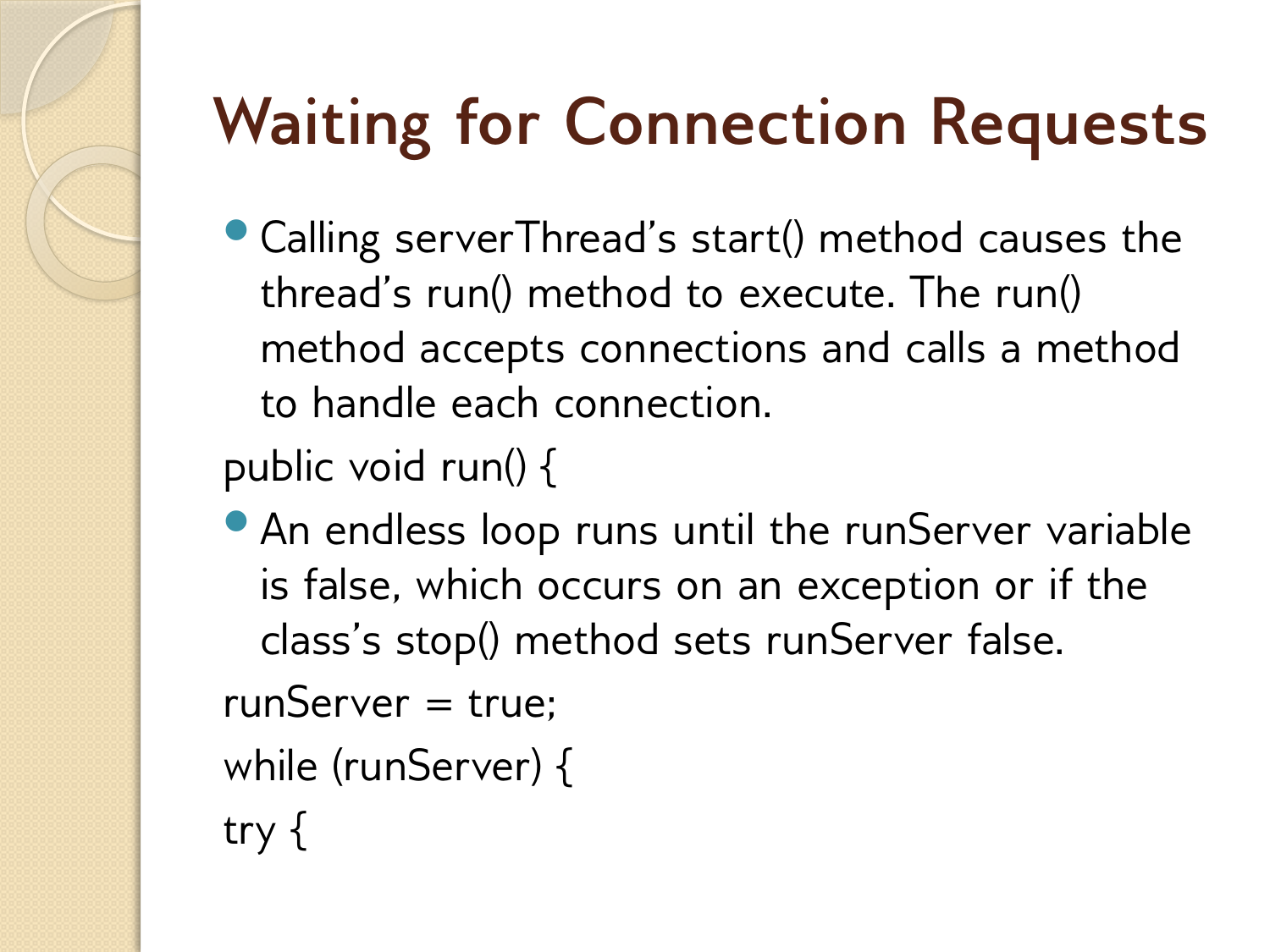

# Waiting for Connection Requests
Calling serverThread’s start() method causes the thread’s run() method to execute. The run() method accepts connections and calls a method to handle each connection.
public void run() {
An endless loop runs until the runServer variable is false, which occurs on an exception or if the class’s stop() method sets runServer false.
runServer = true;
while (runServer) {
try {